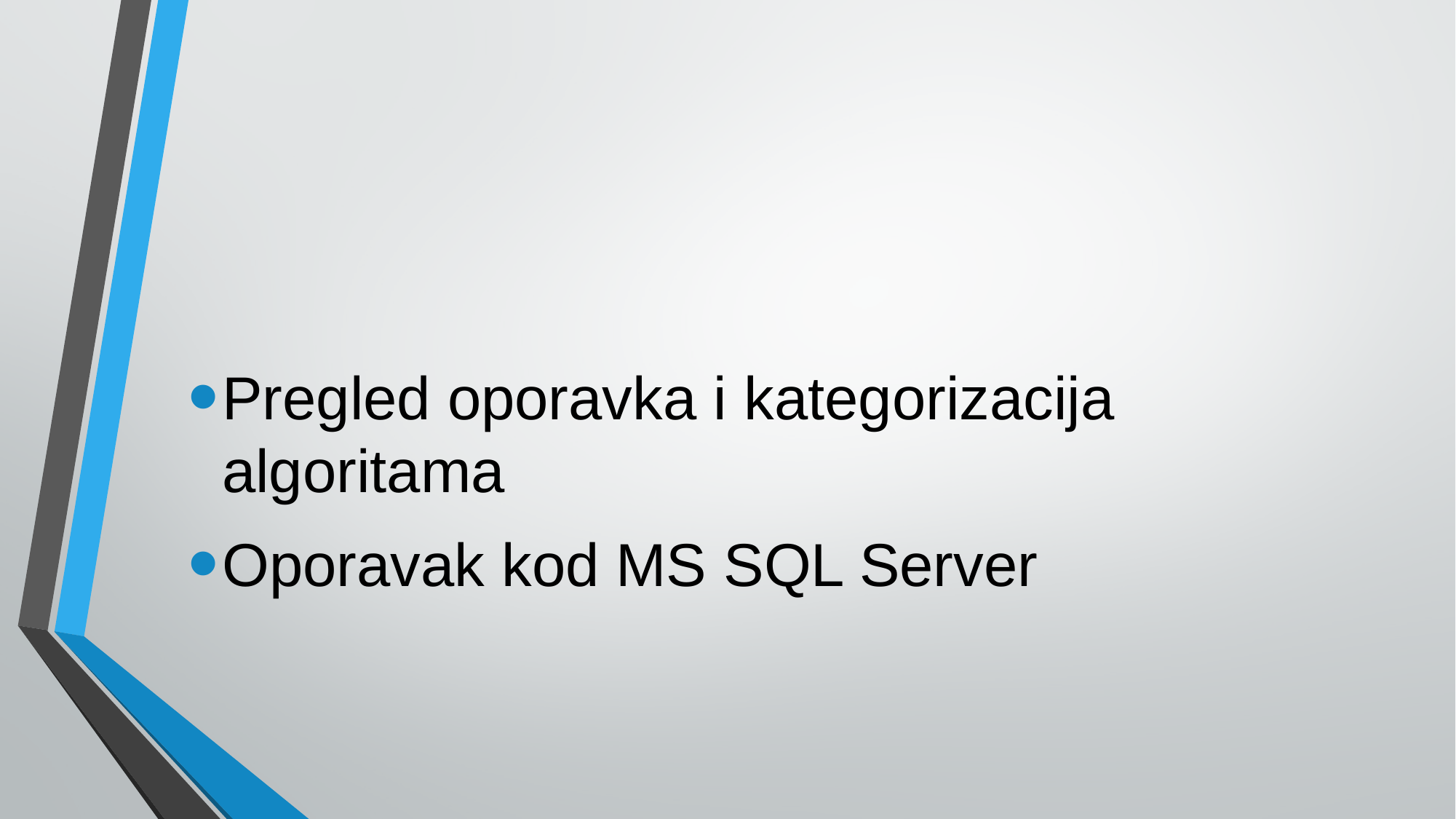

#

Pregled oporavka i kategorizacija algoritama
Oporavak kod MS SQL Server